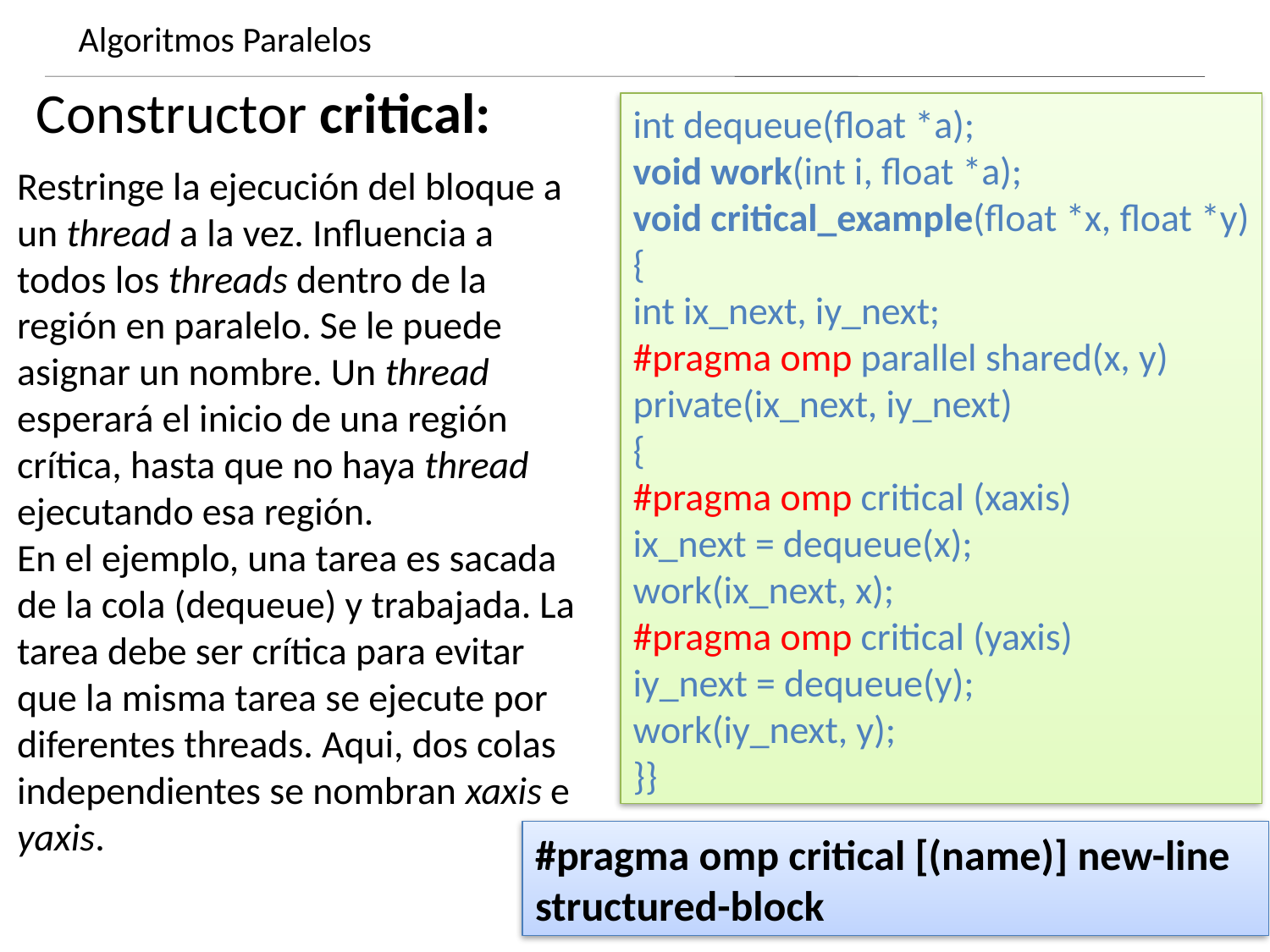

Algoritmos Paralelos
Dynamics of growing SMBHs in galaxy cores
Constructor critical:

int dequeue(float *a);
void work(int i, float *a);
void critical_example(float *x, float *y)
{
int ix_next, iy_next;
#pragma omp parallel shared(x, y)
private(ix_next, iy_next)
{
#pragma omp critical (xaxis)
ix_next = dequeue(x);
work(ix_next, x);
#pragma omp critical (yaxis)
iy_next = dequeue(y);
work(iy_next, y);
}}
Restringe la ejecución del bloque a un thread a la vez. Influencia a todos los threads dentro de la región en paralelo. Se le puede asignar un nombre. Un thread esperará el inicio de una región crítica, hasta que no haya thread ejecutando esa región.
En el ejemplo, una tarea es sacada de la cola (dequeue) y trabajada. La tarea debe ser crítica para evitar que la misma tarea se ejecute por diferentes threads. Aqui, dos colas independientes se nombran xaxis e yaxis.
#pragma omp critical [(name)] new-line
structured-block